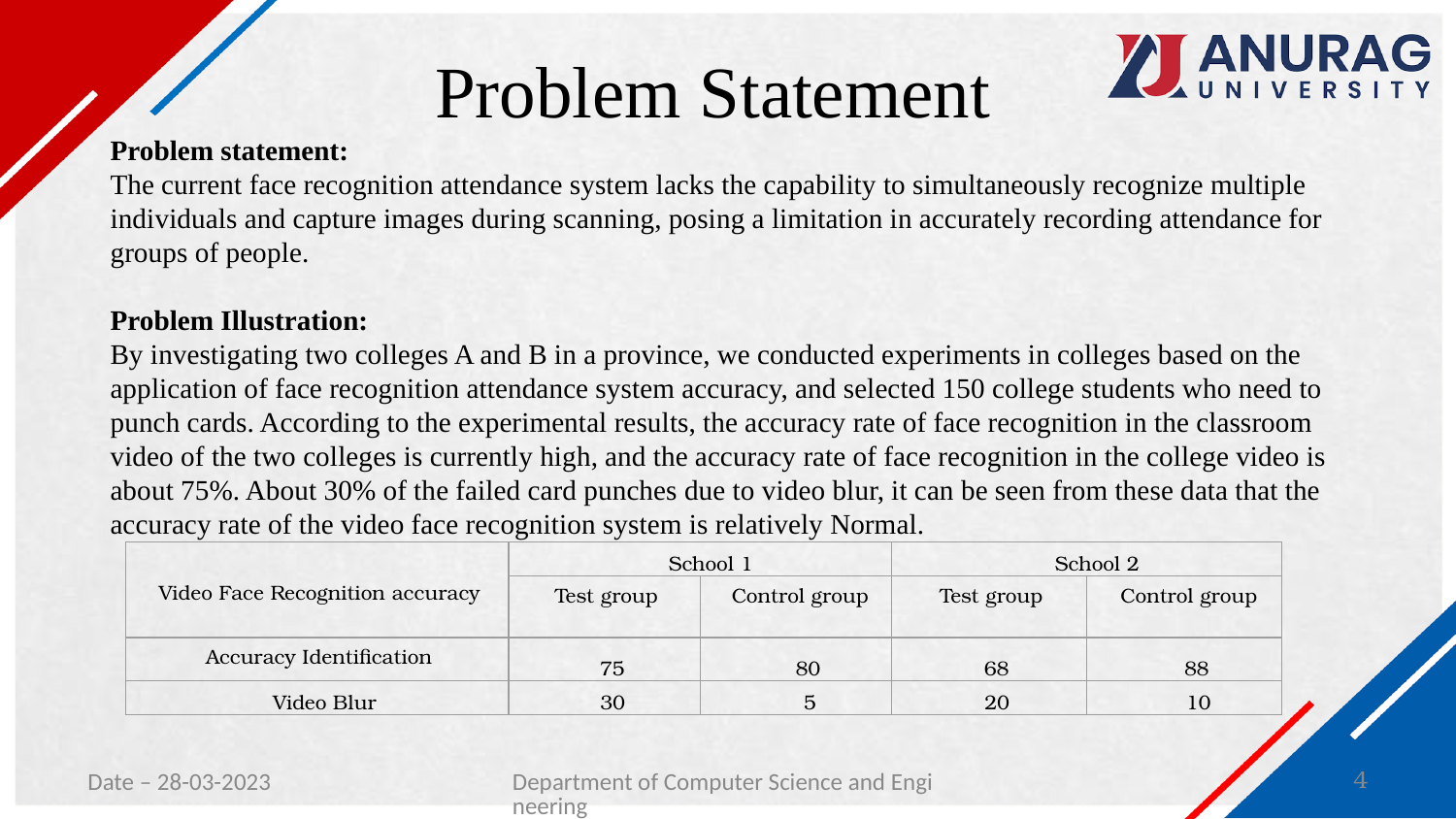

# Problem Statement
Problem statement:
The current face recognition attendance system lacks the capability to simultaneously recognize multiple individuals and capture images during scanning, posing a limitation in accurately recording attendance for groups of people.

Problem Illustration:
By investigating two colleges A and B in a province, we conducted experiments in colleges based on the application of face recognition attendance system accuracy, and selected 150 college students who need to punch cards. According to the experimental results, the accuracy rate of face recognition in the classroom video of the two colleges is currently high, and the accuracy rate of face recognition in the college video is about 75%. About 30% of the failed card punches due to video blur, it can be seen from these data that the accuracy rate of the video face recognition system is relatively Normal.

| Video Face Recognition accuracy | School 1 |  | School 2 |  |
| --- | --- | --- | --- | --- |
|  | Test group | Control group | Test group | Control group |
| Accuracy Identification | 75 | 80 | 68 | 88 |
| Video Blur | 30 | 5 | 20 | 10 |
Date – 28-03-2023
Department of Computer Science and Engineering
4